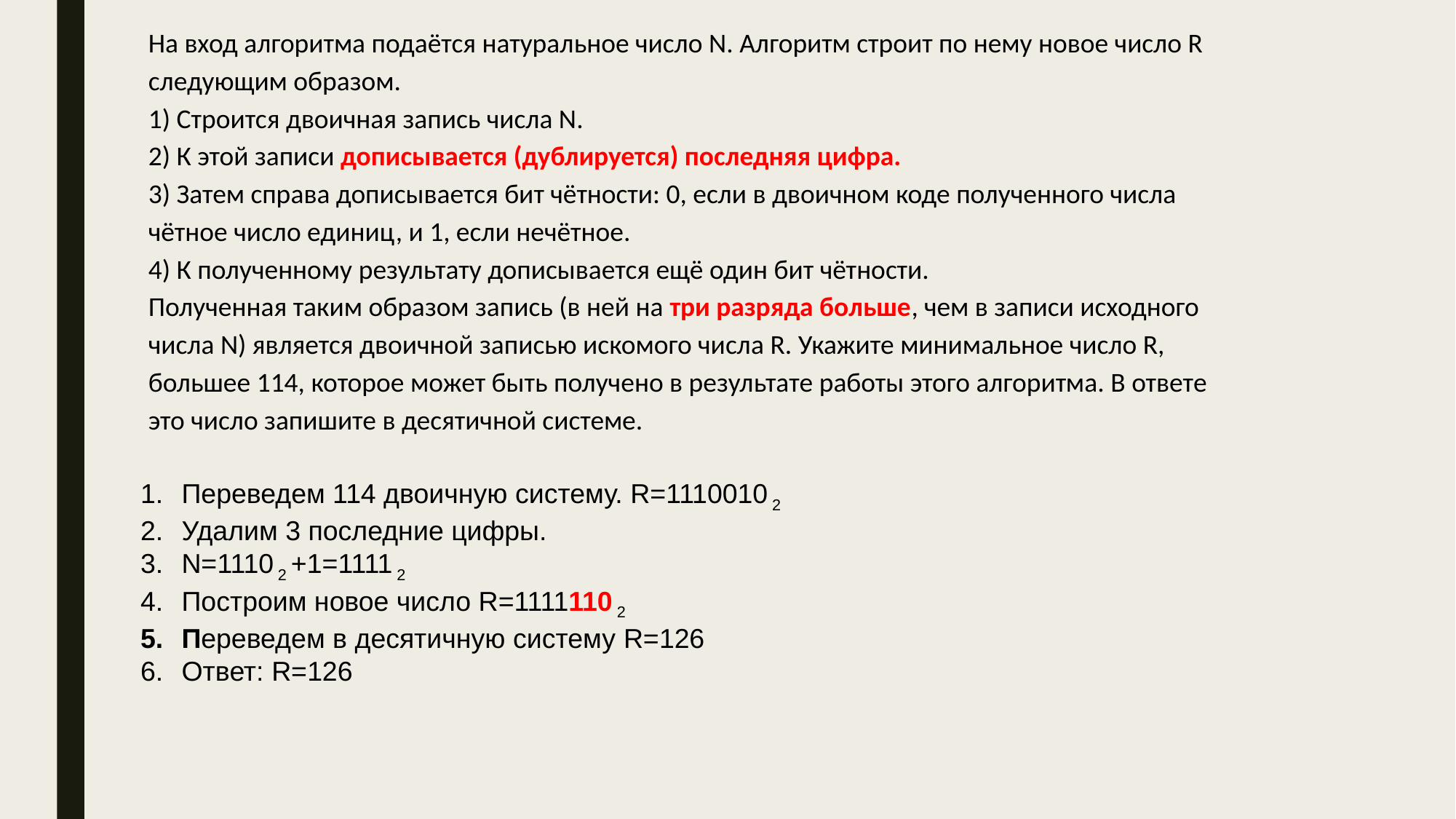

На вход алгоритма подаётся натуральное число N. Алгоритм строит по нему новое число R следующим образом.
1) Строится двоичная запись числа N.
2) К этой записи дописывается (дублируется) последняя цифра.
3) Затем справа дописывается бит чётности: 0, если в двоичном коде полученного числа чётное число единиц, и 1, если нечётное.
4) К полученному результату дописывается ещё один бит чётности.
Полученная таким образом запись (в ней на три разряда больше, чем в записи исходного числа N) является двоичной записью искомого числа R. Укажите минимальное число R, большее 114, которое может быть получено в результате работы этого алгоритма. В ответе это число запишите в десятичной системе.
Переведем 114 двоичную систему. R=1110010 2
Удалим 3 последние цифры.
N=1110 2 +1=1111 2
Построим новое число R=1111110 2
Переведем в десятичную систему R=126
Ответ: R=126